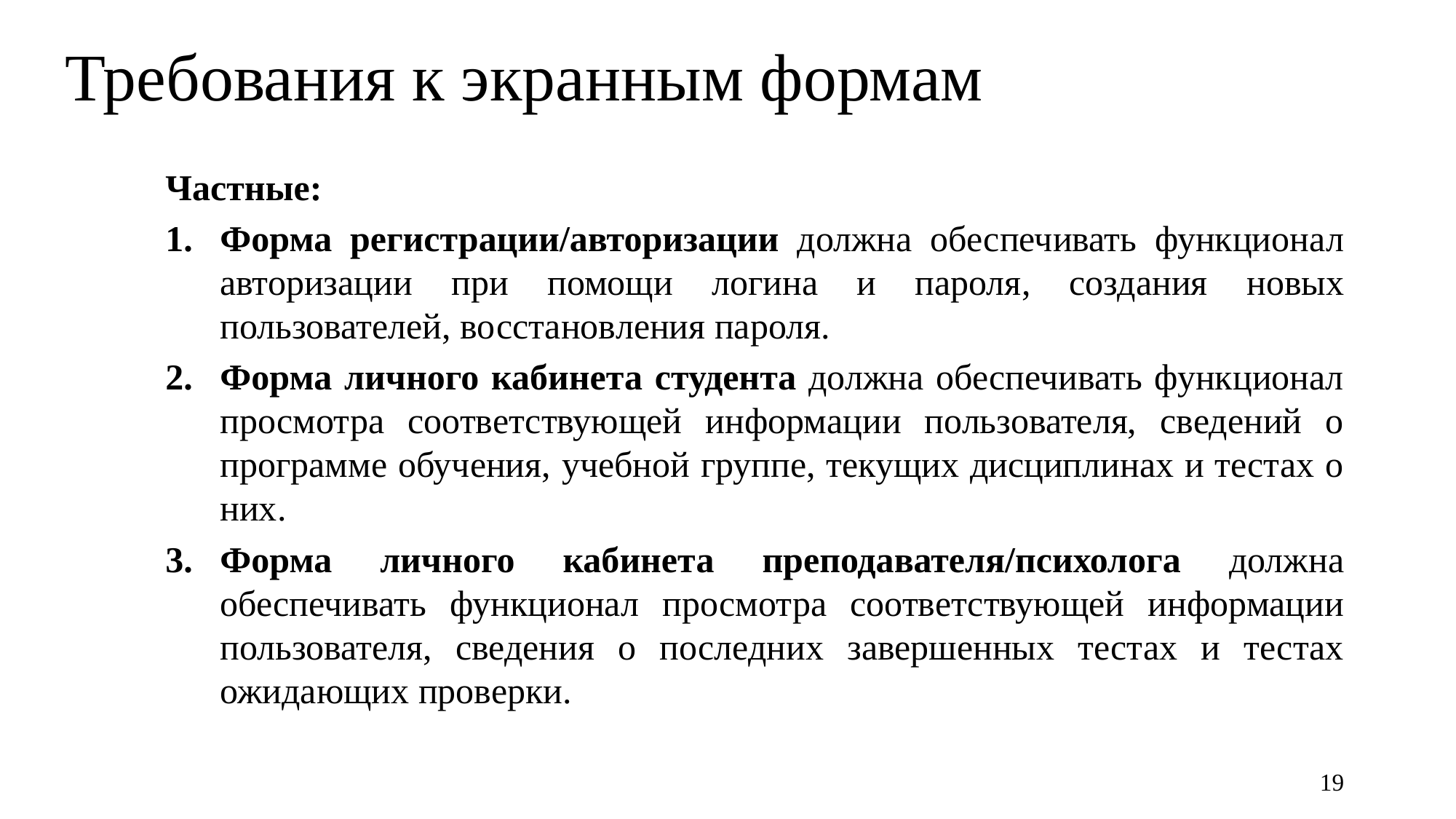

# Требования к экранным формам
Частные:
Форма регистрации/авторизации должна обеспечивать функционал авторизации при помощи логина и пароля, создания новых пользователей, восстановления пароля.
Форма личного кабинета студента должна обеспечивать функционал просмотра соответствующей информации пользователя, сведений о программе обучения, учебной группе, текущих дисциплинах и тестах о них.
Форма личного кабинета преподавателя/психолога должна обеспечивать функционал просмотра соответствующей информации пользователя, сведения о последних завершенных тестах и тестах ожидающих проверки.
19